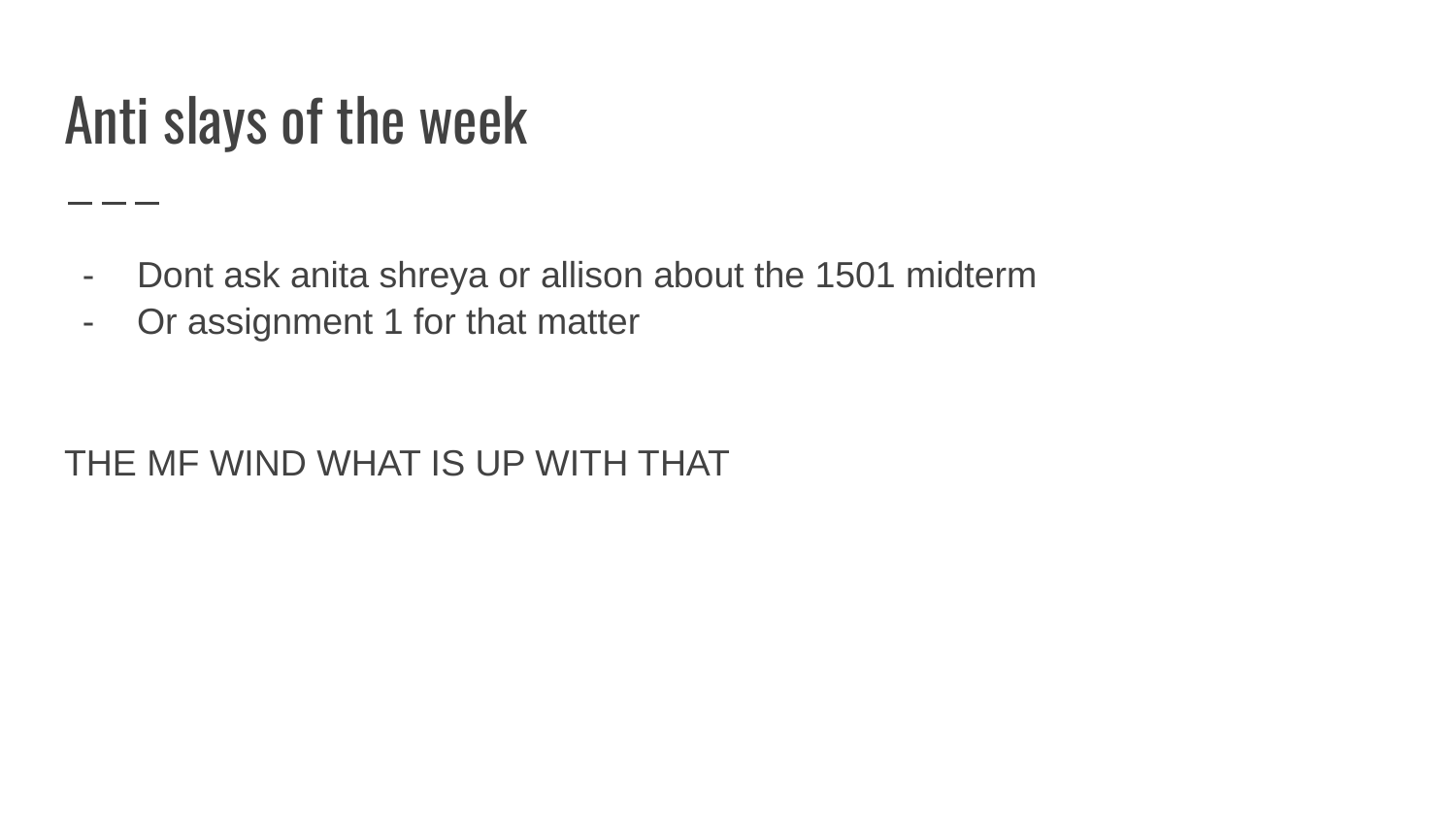

# Anti slays of the week
Dont ask anita shreya or allison about the 1501 midterm
Or assignment 1 for that matter

THE MF WIND WHAT IS UP WITH THAT